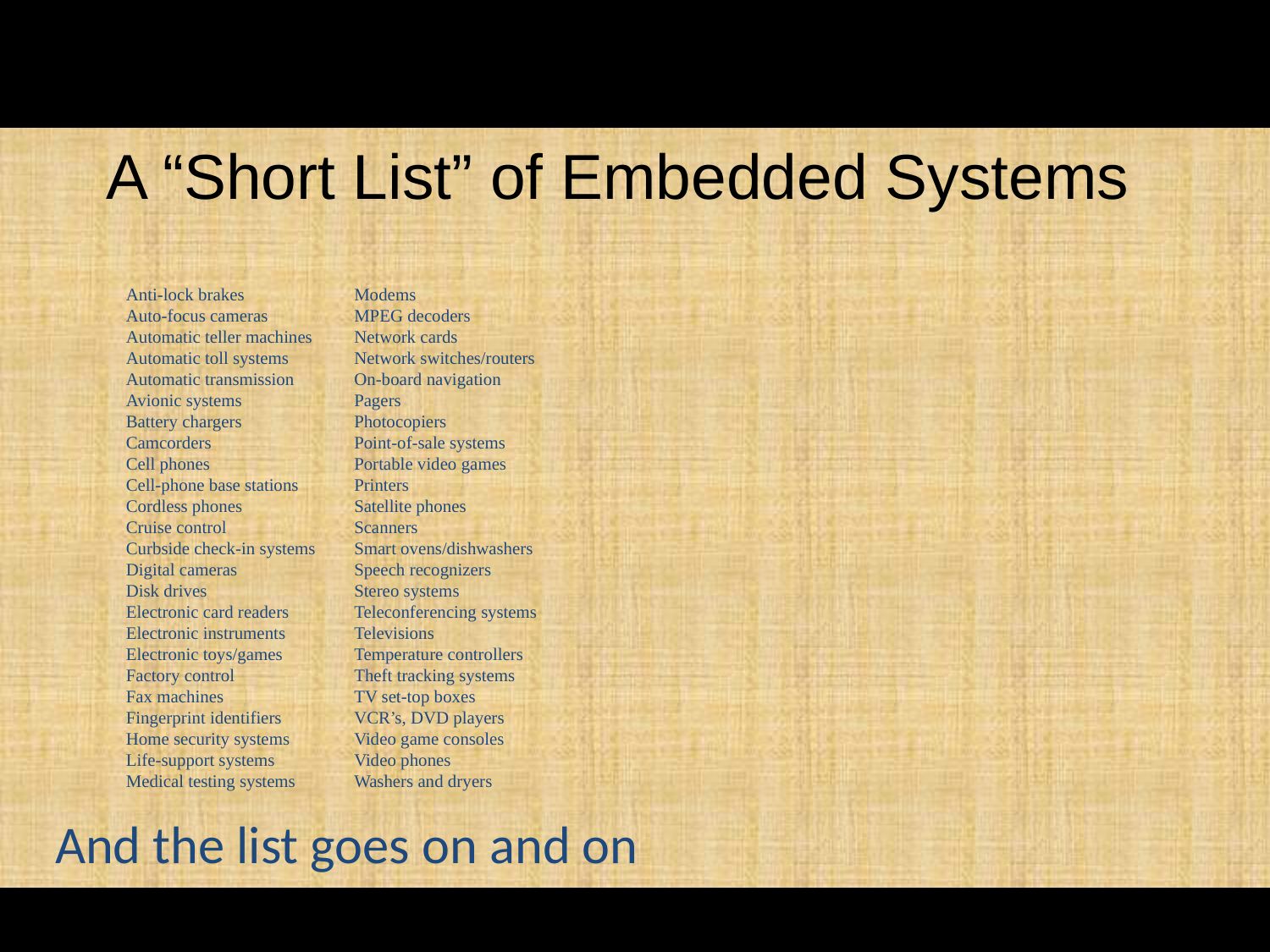

# A “Short List” of Embedded Systems
Anti-lock brakes
Auto-focus cameras
Automatic teller machines
Automatic toll systems
Automatic transmission
Avionic systems
Battery chargers
Camcorders
Cell phones
Cell-phone base stations
Cordless phones
Cruise control
Curbside check-in systems
Digital cameras
Disk drives
Electronic card readers
Electronic instruments
Electronic toys/games
Factory control
Fax machines
Fingerprint identifiers
Home security systems
Life-support systems
Medical testing systems
Modems
MPEG decoders
Network cards
Network switches/routers
On-board navigation
Pagers
Photocopiers
Point-of-sale systems
Portable video games
Printers
Satellite phones
Scanners
Smart ovens/dishwashers
Speech recognizers
Stereo systems
Teleconferencing systems
Televisions
Temperature controllers
Theft tracking systems
TV set-top boxes
VCR’s, DVD players
Video game consoles
Video phones
Washers and dryers

And the list goes on and on